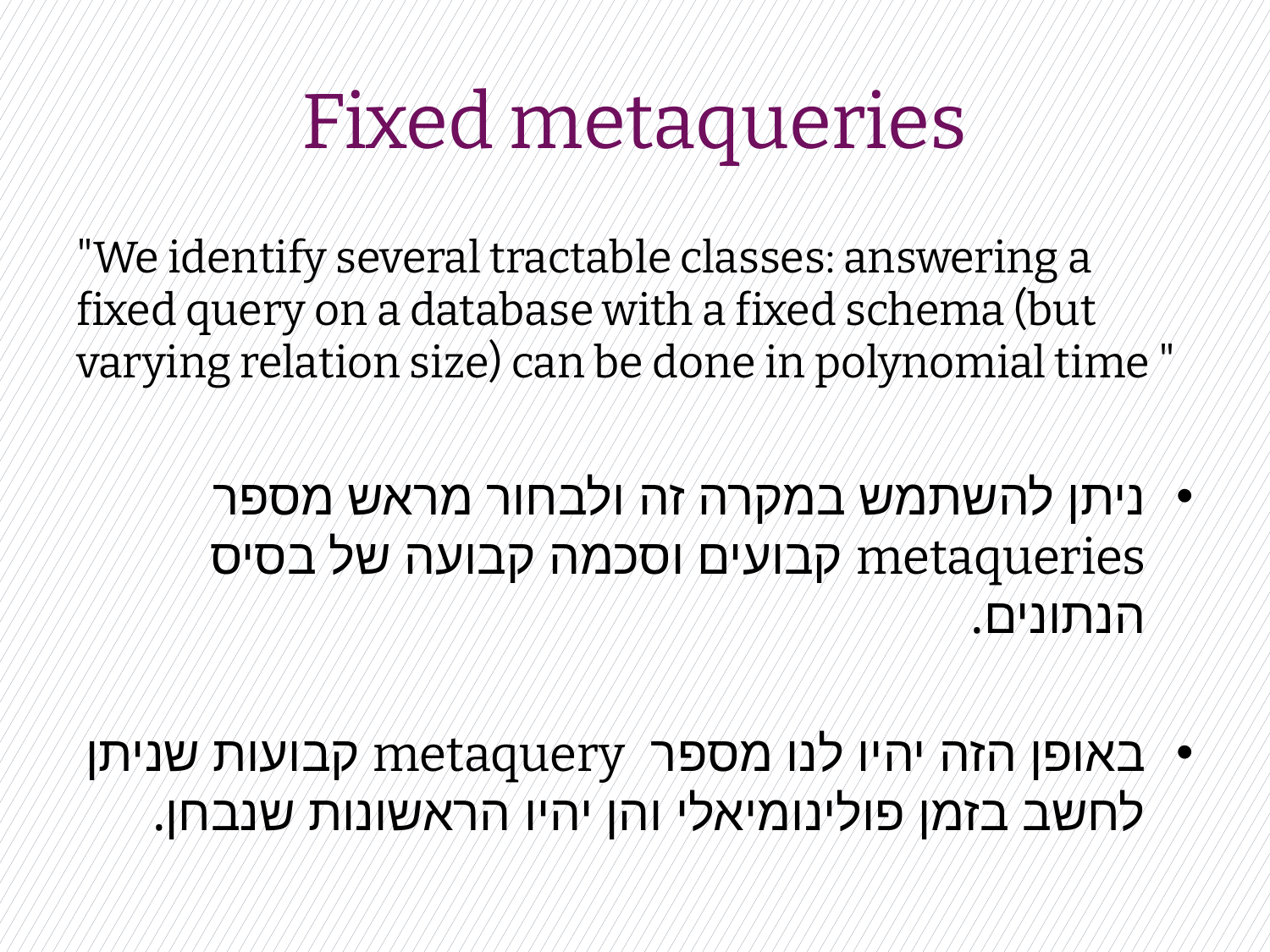

# Fixed metaqueries
"We identify several tractable classes: answering a fixed query on a database with a fixed schema (but varying relation size) can be done in polynomial time "

ניתן להשתמש במקרה זה ולבחור מראש מספר metaqueries קבועים וסכמה קבועה של בסיס הנתונים.

באופן הזה יהיו לנו מספר  metaquery קבועות שניתן לחשב בזמן פולינומיאלי והן יהיו הראשונות שנבחן.